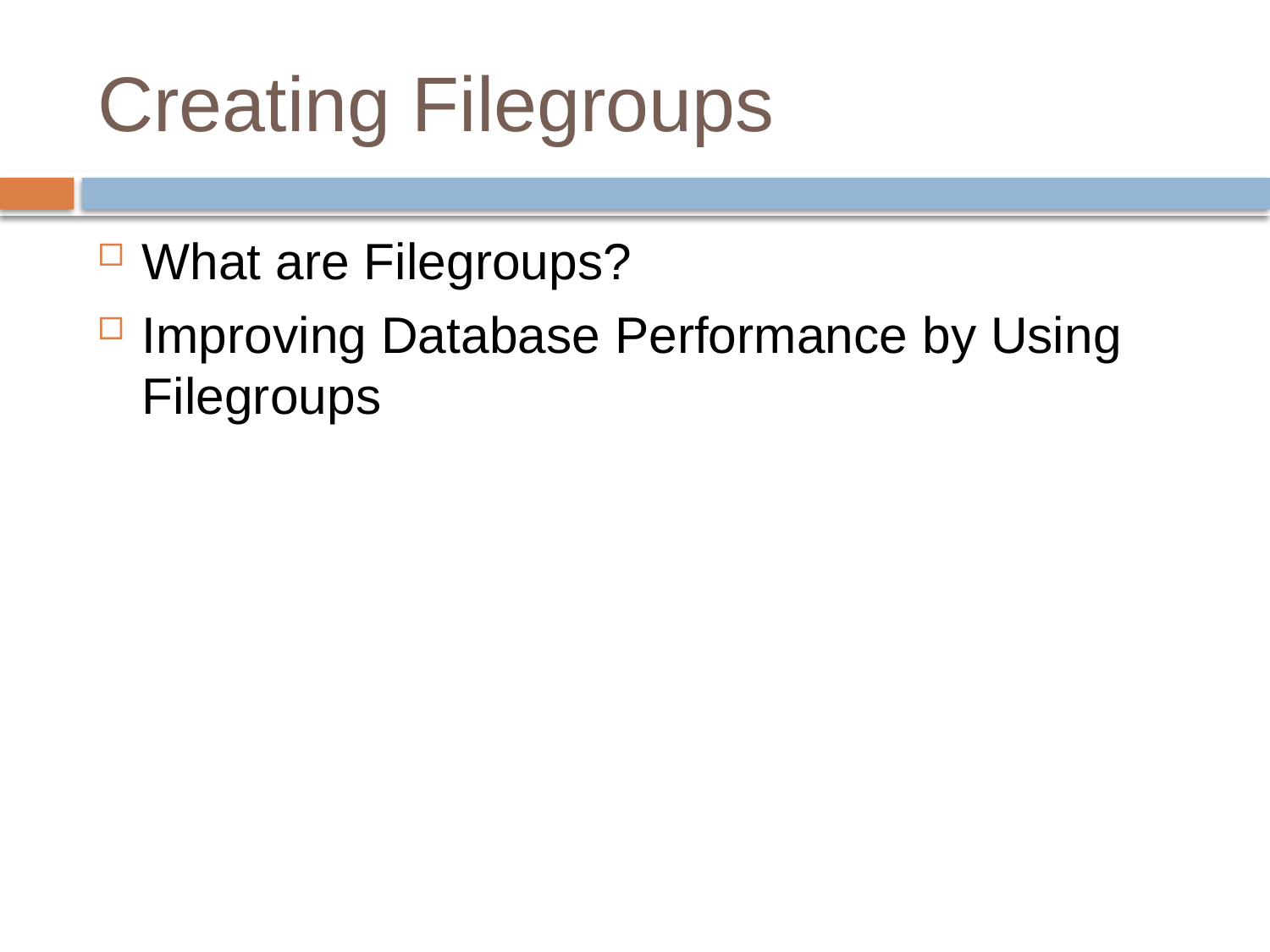

# Creating Filegroups
What are Filegroups?
Improving Database Performance by Using Filegroups